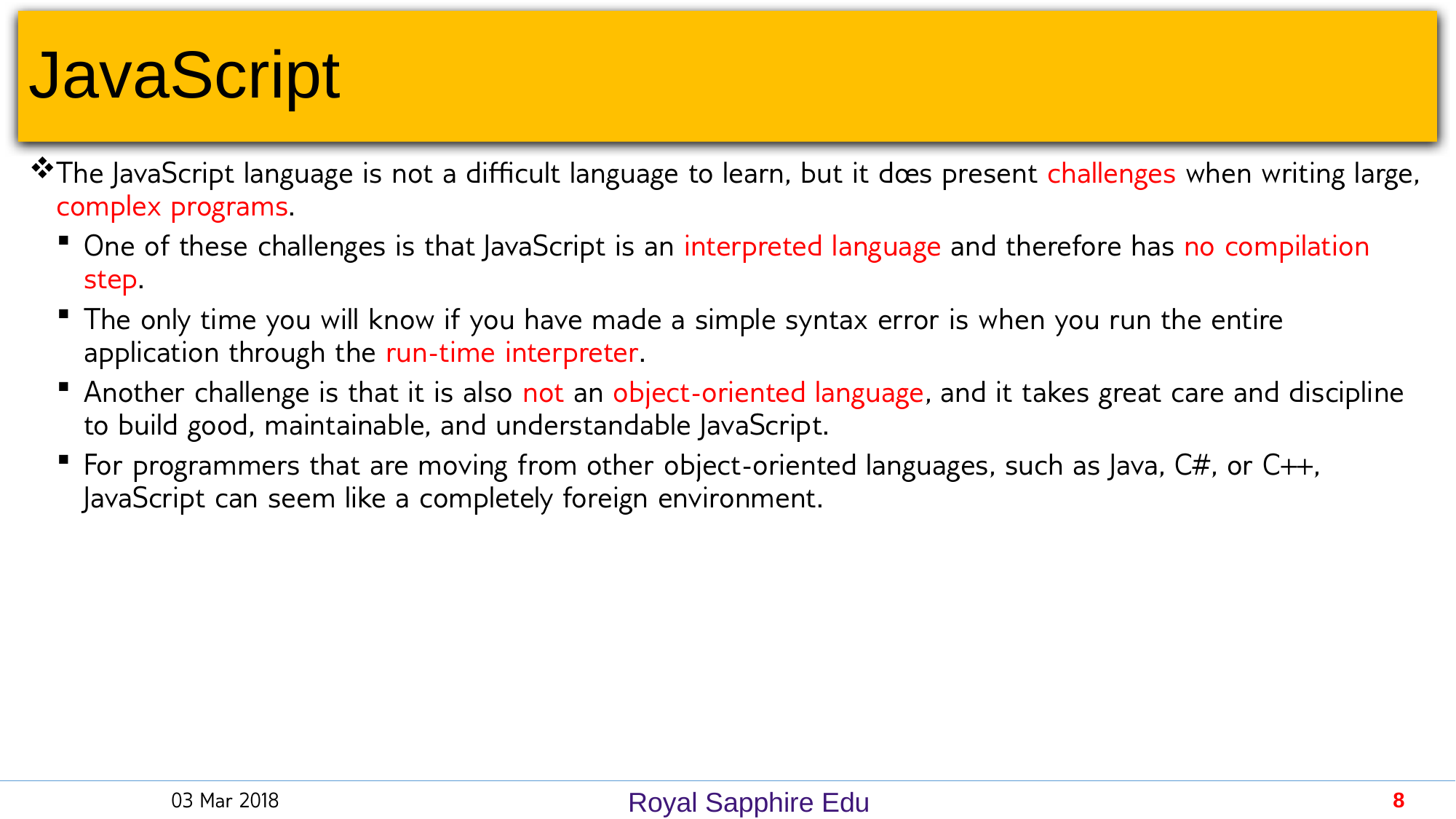

# JavaScript
The JavaScript language is not a difficult language to learn, but it does present challenges when writing large, complex programs.
One of these challenges is that JavaScript is an interpreted language and therefore has no compilation step.
The only time you will know if you have made a simple syntax error is when you run the entire application through the run-time interpreter.
Another challenge is that it is also not an object-oriented language, and it takes great care and discipline to build good, maintainable, and understandable JavaScript.
For programmers that are moving from other object-oriented languages, such as Java, C#, or C++, JavaScript can seem like a completely foreign environment.
03 Mar 2018
8